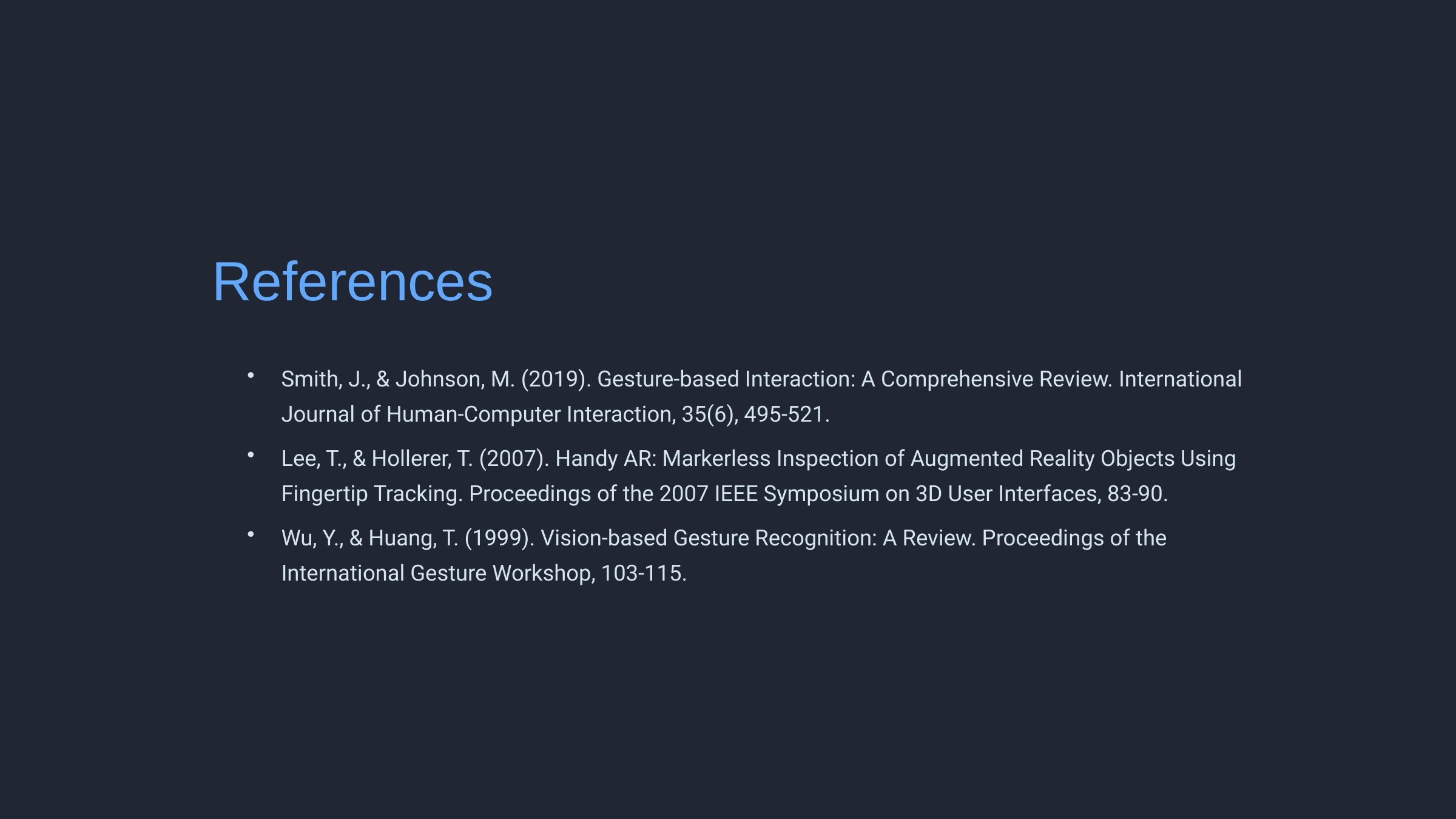

References
Smith, J., & Johnson, M. (2019). Gesture-based Interaction: A Comprehensive Review. International Journal of Human-Computer Interaction, 35(6), 495-521.
Lee, T., & Hollerer, T. (2007). Handy AR: Markerless Inspection of Augmented Reality Objects Using Fingertip Tracking. Proceedings of the 2007 IEEE Symposium on 3D User Interfaces, 83-90.
Wu, Y., & Huang, T. (1999). Vision-based Gesture Recognition: A Review. Proceedings of the International Gesture Workshop, 103-115.